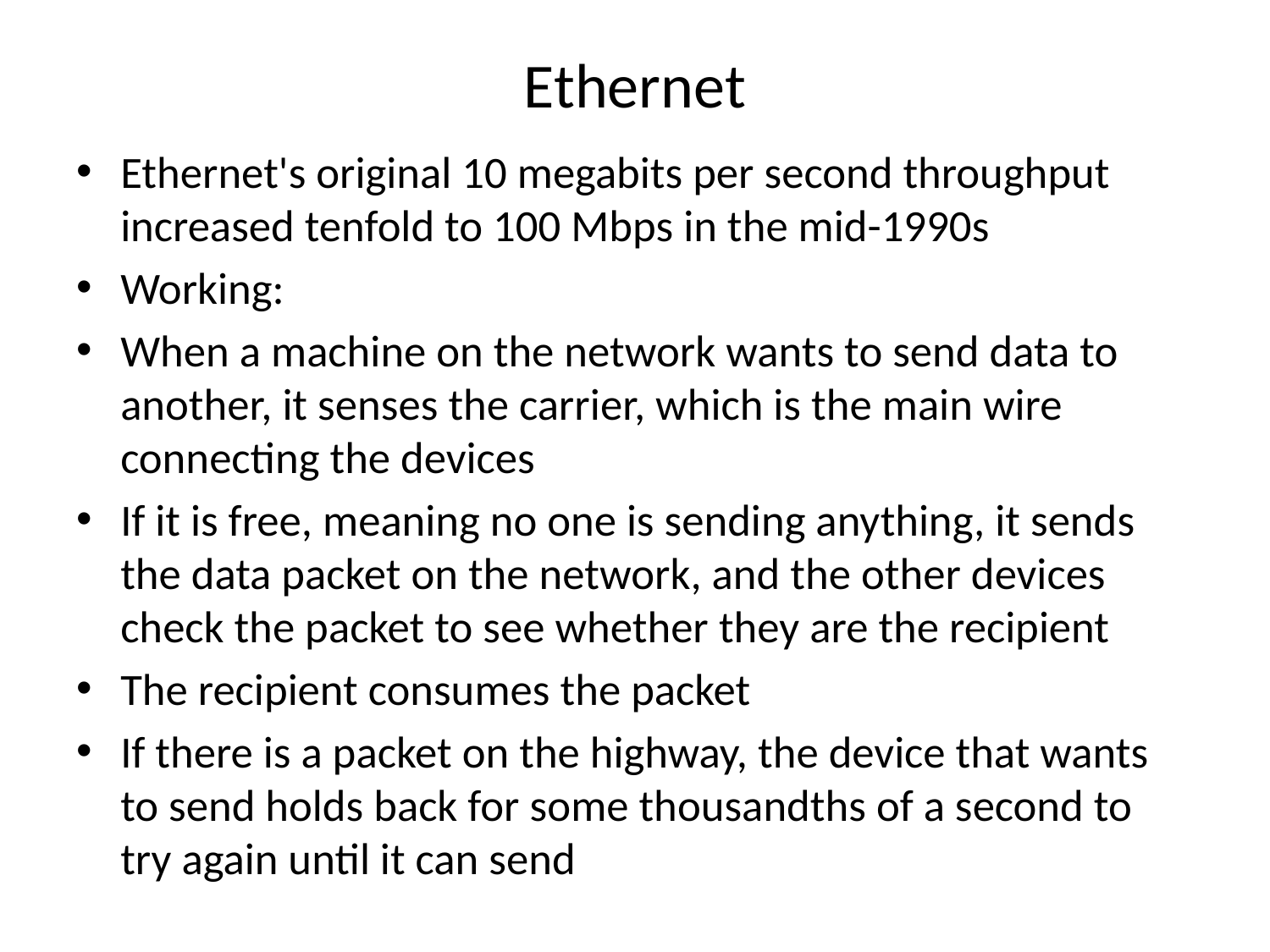

# Ethernet
Ethernet's original 10 megabits per second throughput increased tenfold to 100 Mbps in the mid-1990s
Working:
When a machine on the network wants to send data to another, it senses the carrier, which is the main wire connecting the devices
If it is free, meaning no one is sending anything, it sends the data packet on the network, and the other devices check the packet to see whether they are the recipient
The recipient consumes the packet
If there is a packet on the highway, the device that wants to send holds back for some thousandths of a second to try again until it can send